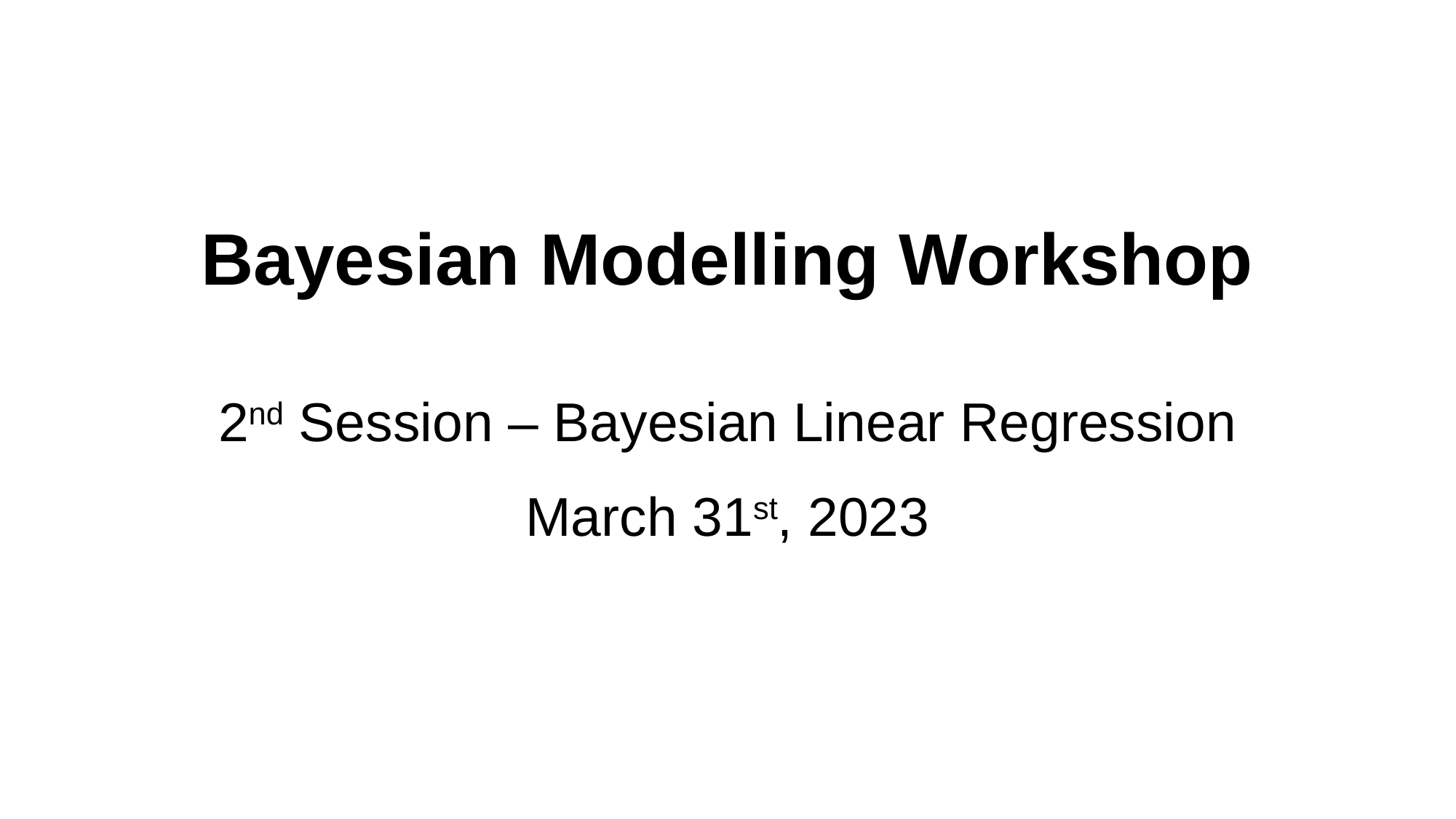

Bayesian Modelling Workshop

2nd Session – Bayesian Linear Regression

March 31st, 2023